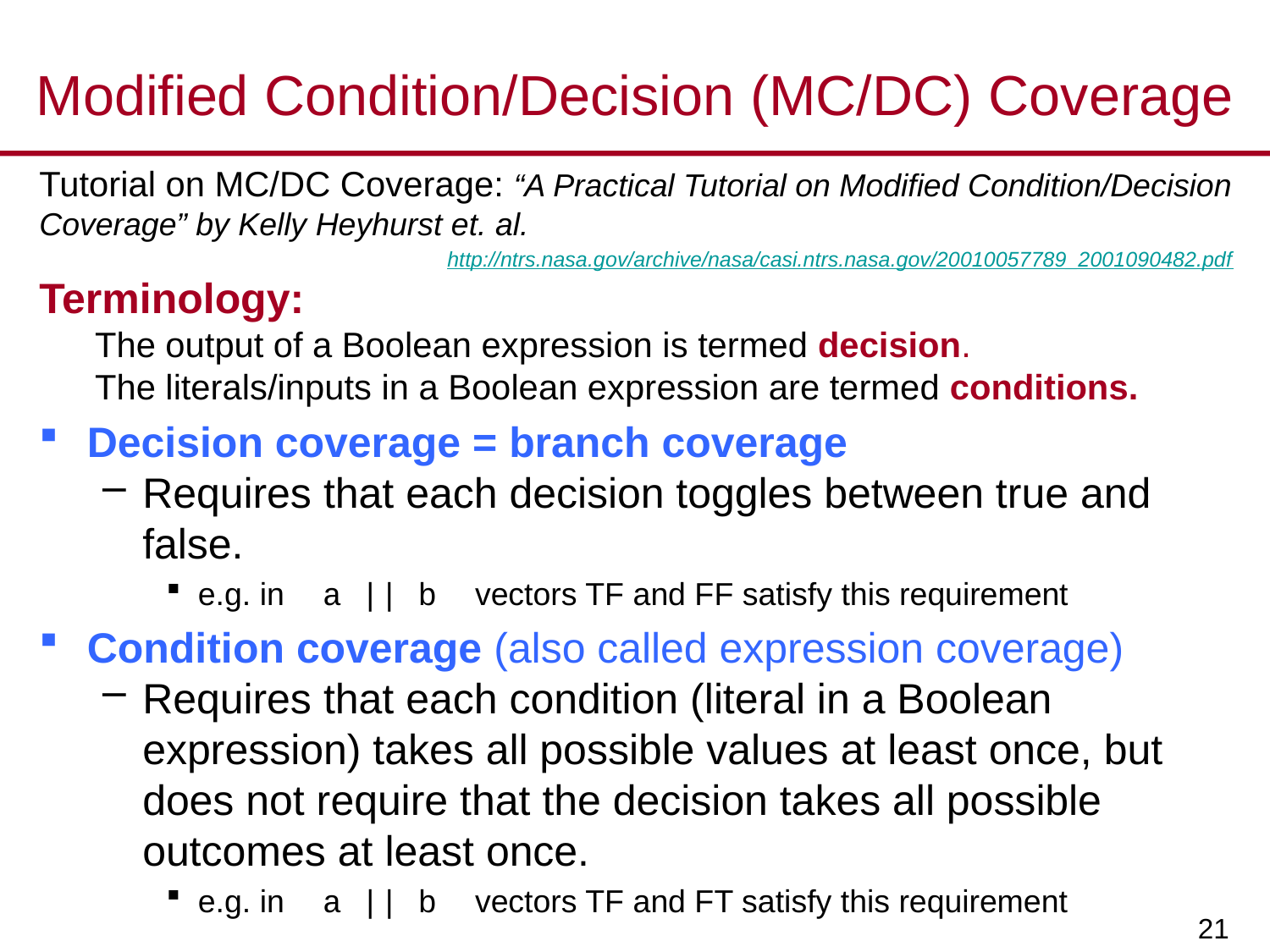

# Modified Condition/Decision (MC/DC) Coverage
Tutorial on MC/DC Coverage: “A Practical Tutorial on Modified Condition/Decision Coverage” by Kelly Heyhurst et. al.
http://ntrs.nasa.gov/archive/nasa/casi.ntrs.nasa.gov/20010057789_2001090482.pdf
Terminology:
The output of a Boolean expression is termed decision.
The literals/inputs in a Boolean expression are termed conditions.
Decision coverage = branch coverage
Requires that each decision toggles between true and false.
e.g. in  a || b  vectors TF and FF satisfy this requirement
Condition coverage (also called expression coverage)
Requires that each condition (literal in a Boolean expression) takes all possible values at least once, but does not require that the decision takes all possible outcomes at least once.
e.g. in  a || b  vectors TF and FT satisfy this requirement